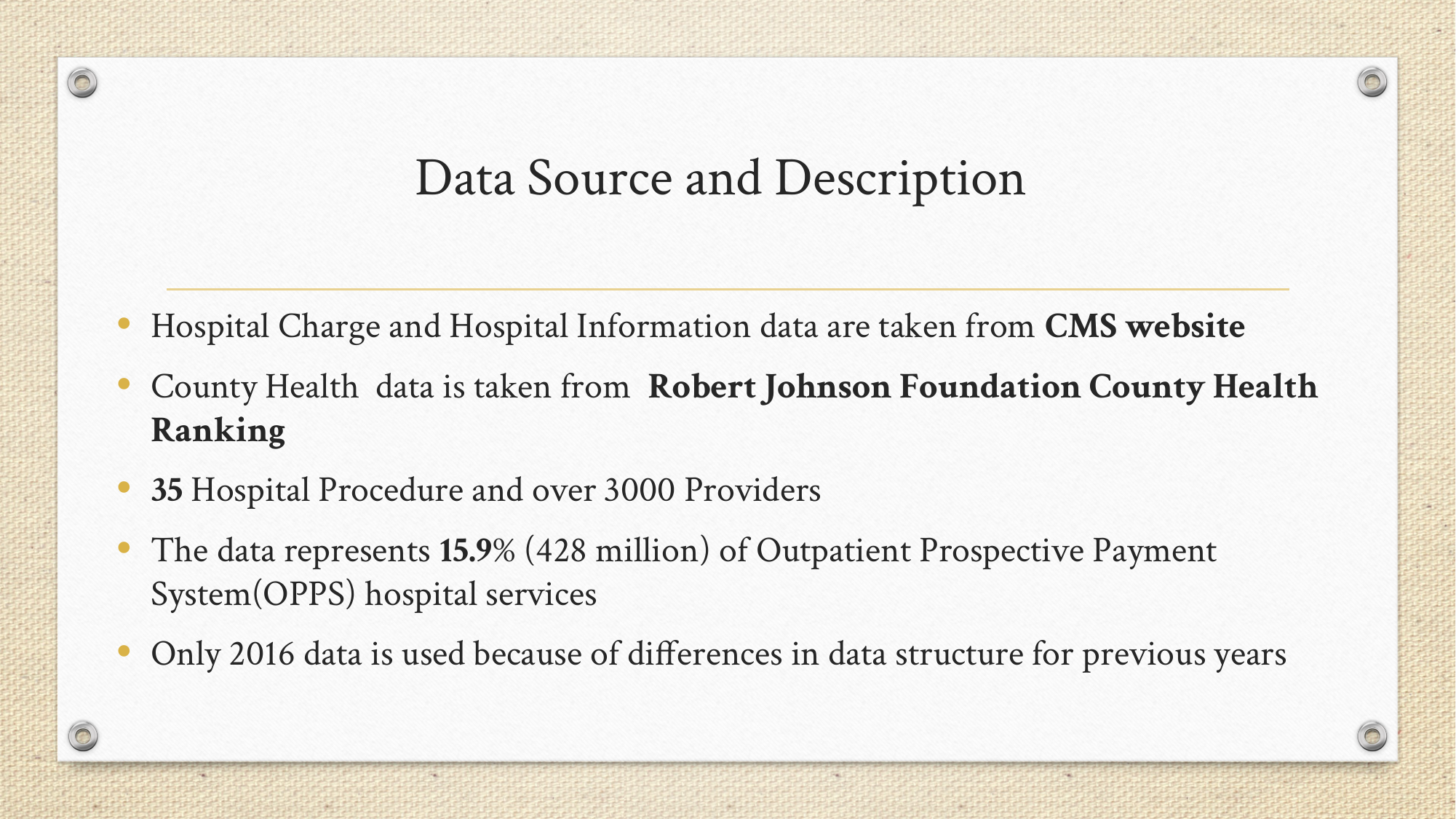

# Data Source and Description
Hospital Charge and Hospital Information data are taken from CMS website
County Health  data is taken from  Robert Johnson Foundation County Health Ranking
35 Hospital Procedure and over 3000 Providers
The data represents 15.9% (428 million) of Outpatient Prospective Payment System(OPPS) hospital services
Only 2016 data is used because of differences in data structure for previous years